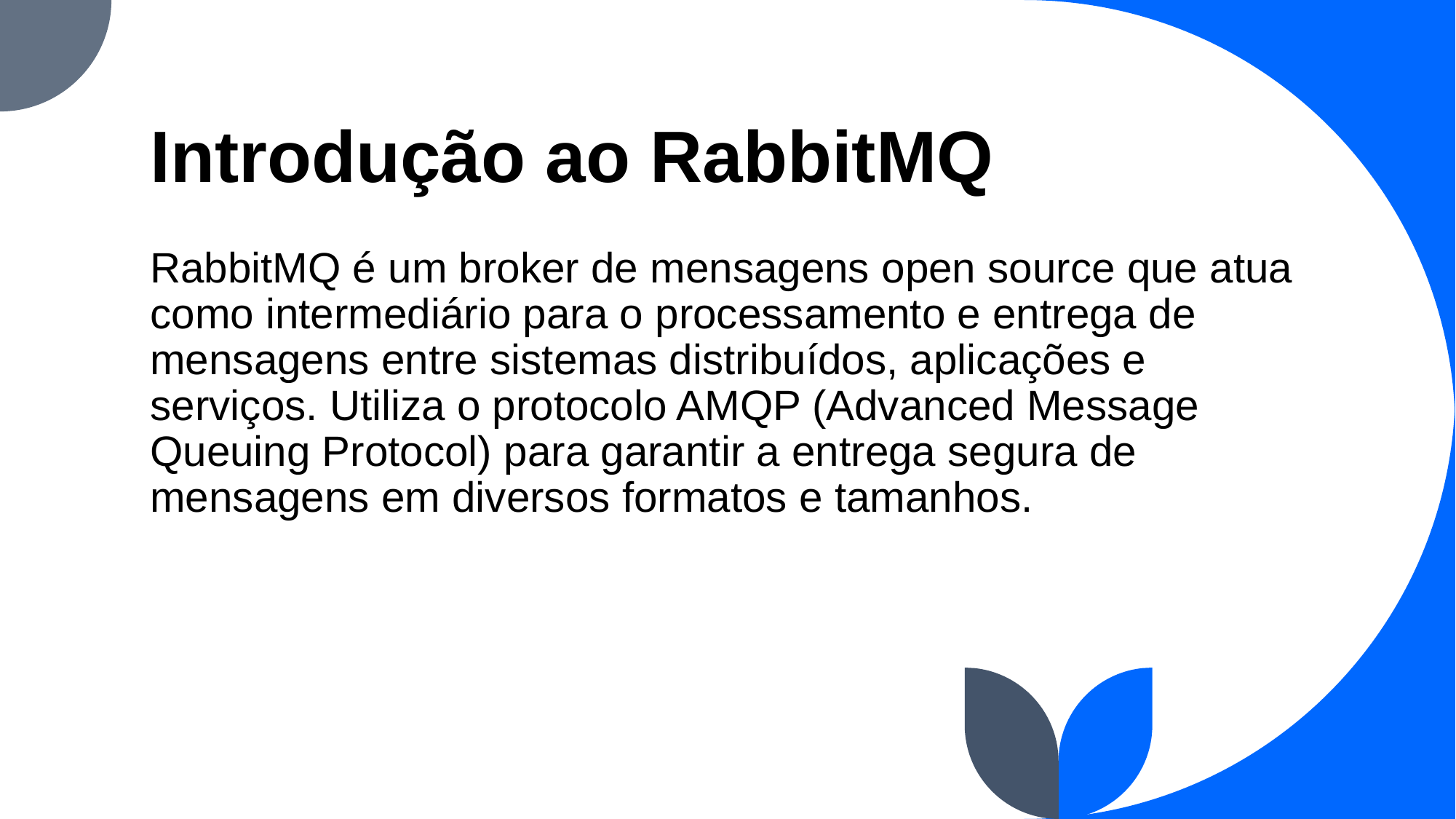

# Introdução ao RabbitMQ
RabbitMQ é um broker de mensagens open source que atua como intermediário para o processamento e entrega de mensagens entre sistemas distribuídos, aplicações e serviços. Utiliza o protocolo AMQP (Advanced Message Queuing Protocol) para garantir a entrega segura de mensagens em diversos formatos e tamanhos.